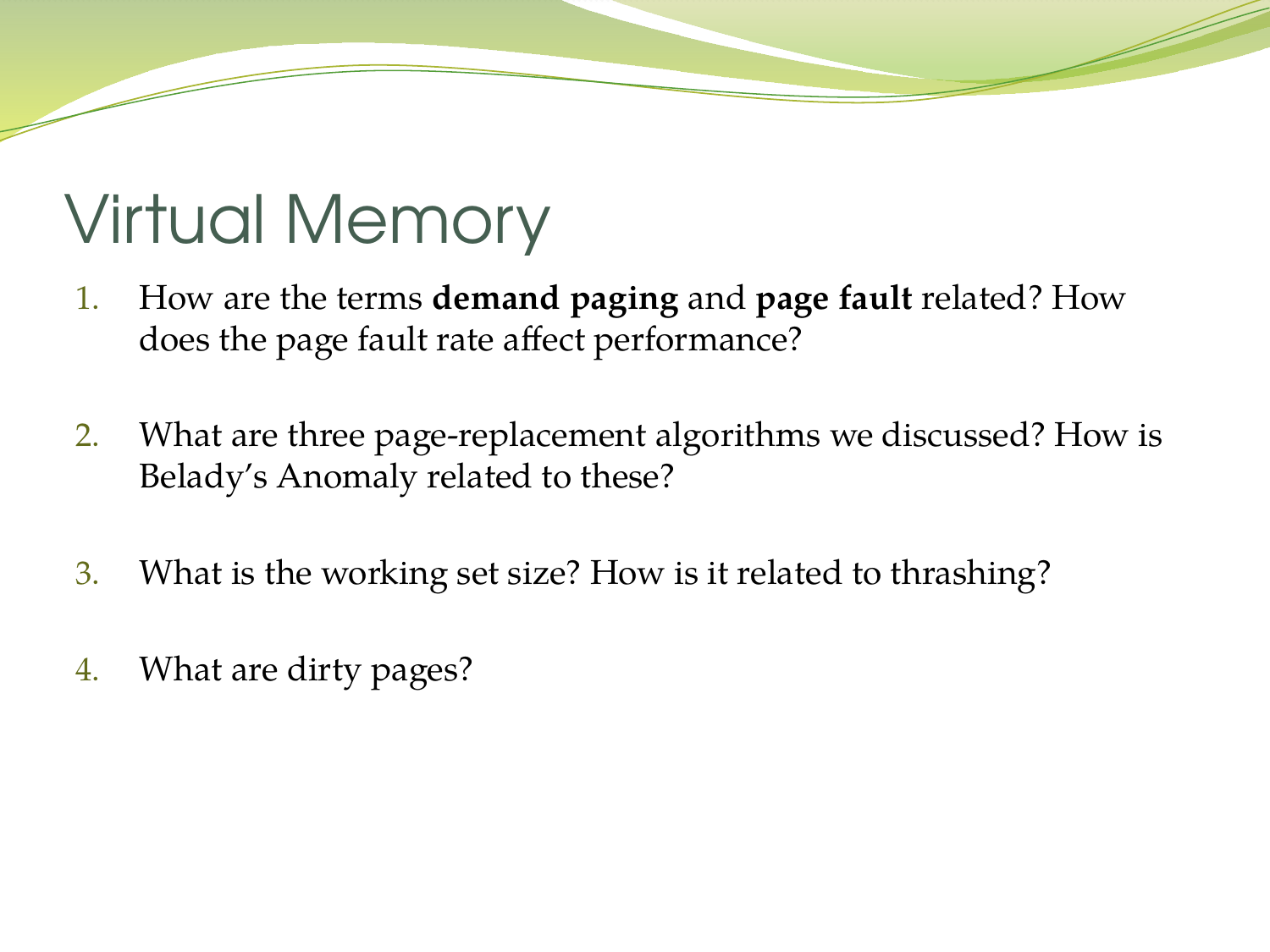

# Virtual Memory
How are the terms demand paging and page fault related? How does the page fault rate affect performance?

What are three page-replacement algorithms we discussed? How is Belady’s Anomaly related to these?

What is the working set size? How is it related to thrashing?

What are dirty pages?